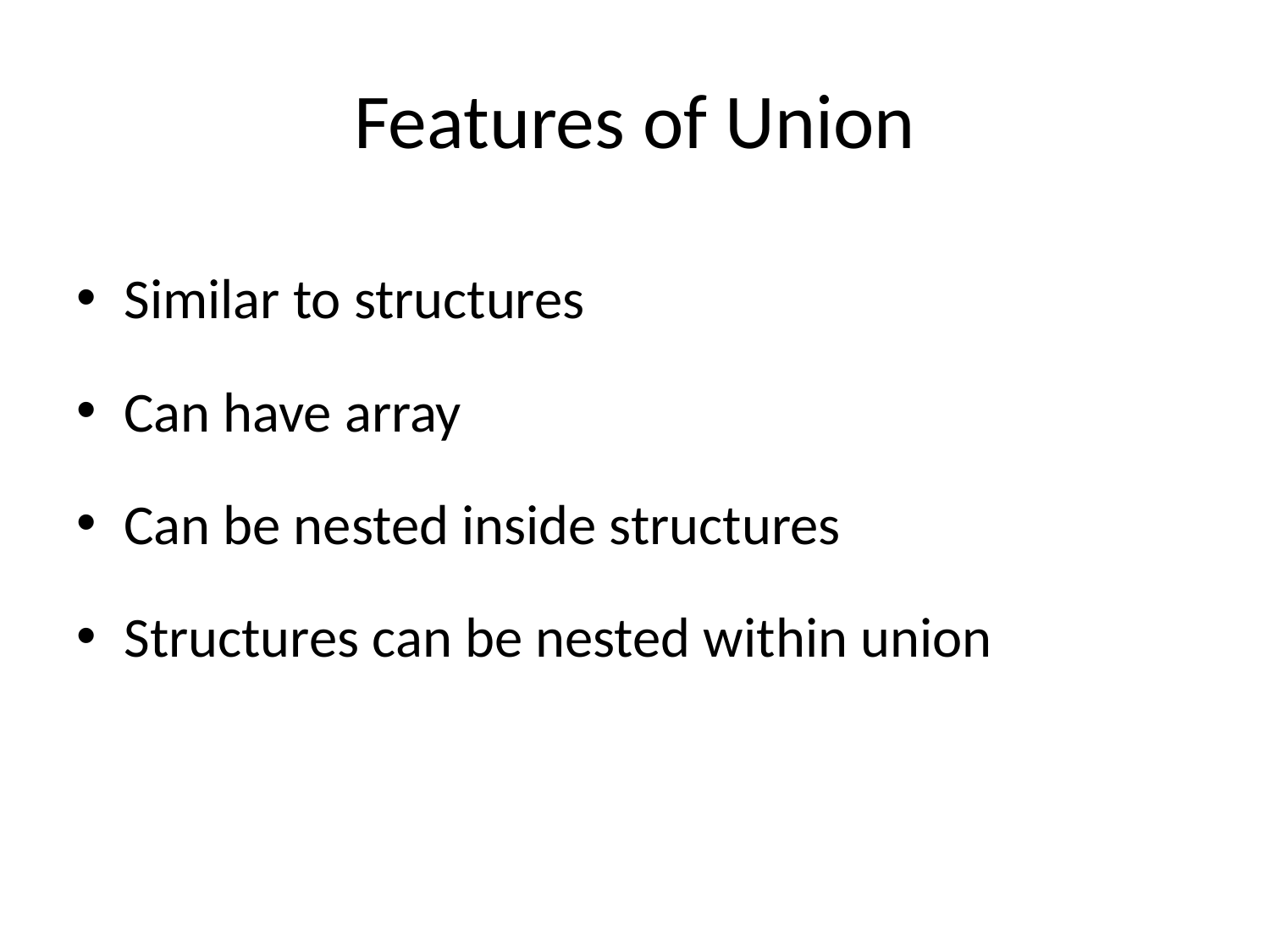

# Features of Union
Similar to structures
Can have array
Can be nested inside structures
Structures can be nested within union